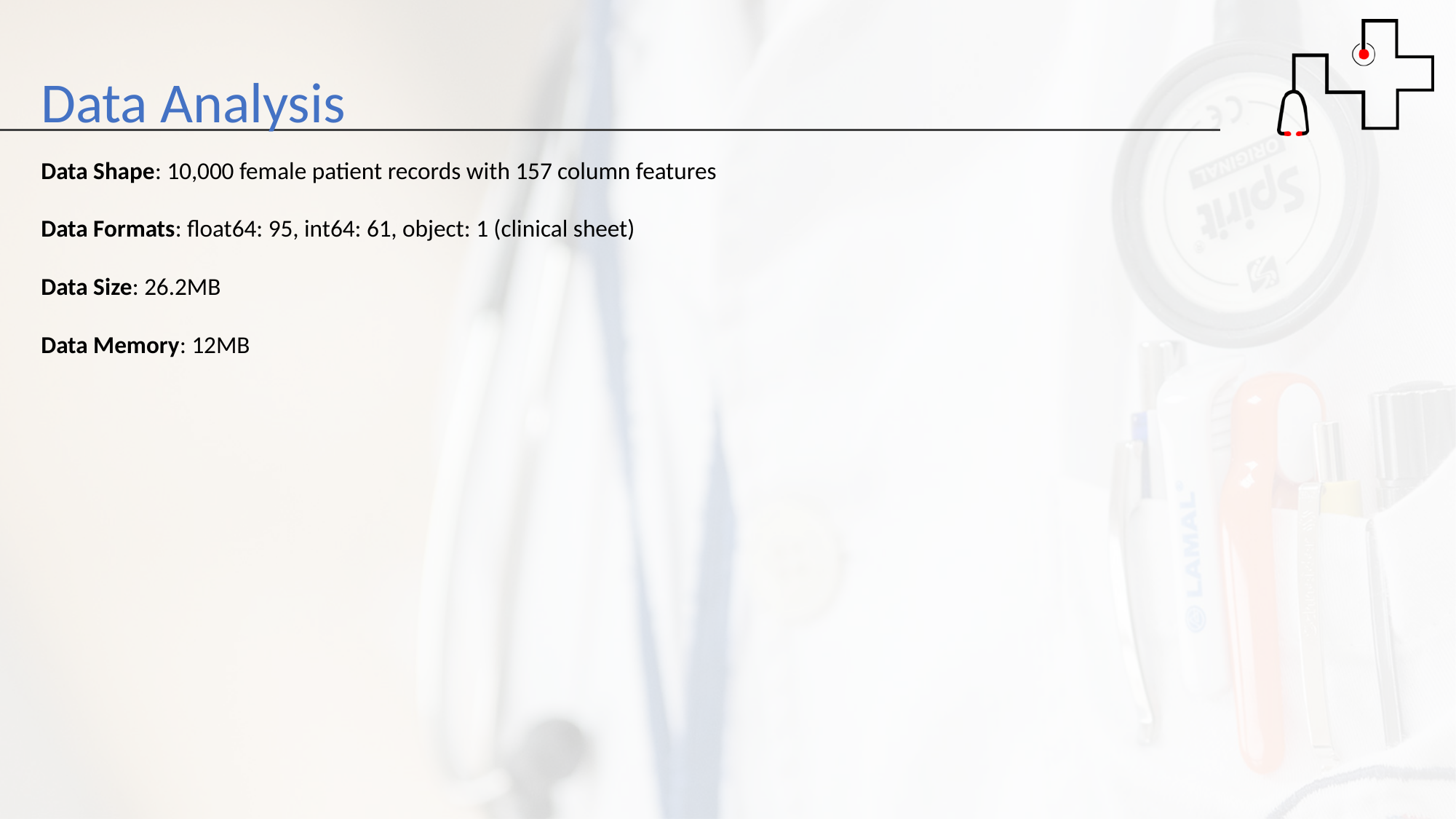

Data Analysis
Data Shape: 10,000 female patient records with 157 column features

Data Formats: float64: 95, int64: 61, object: 1 (clinical sheet)

Data Size: 26.2MB

Data Memory: 12MB